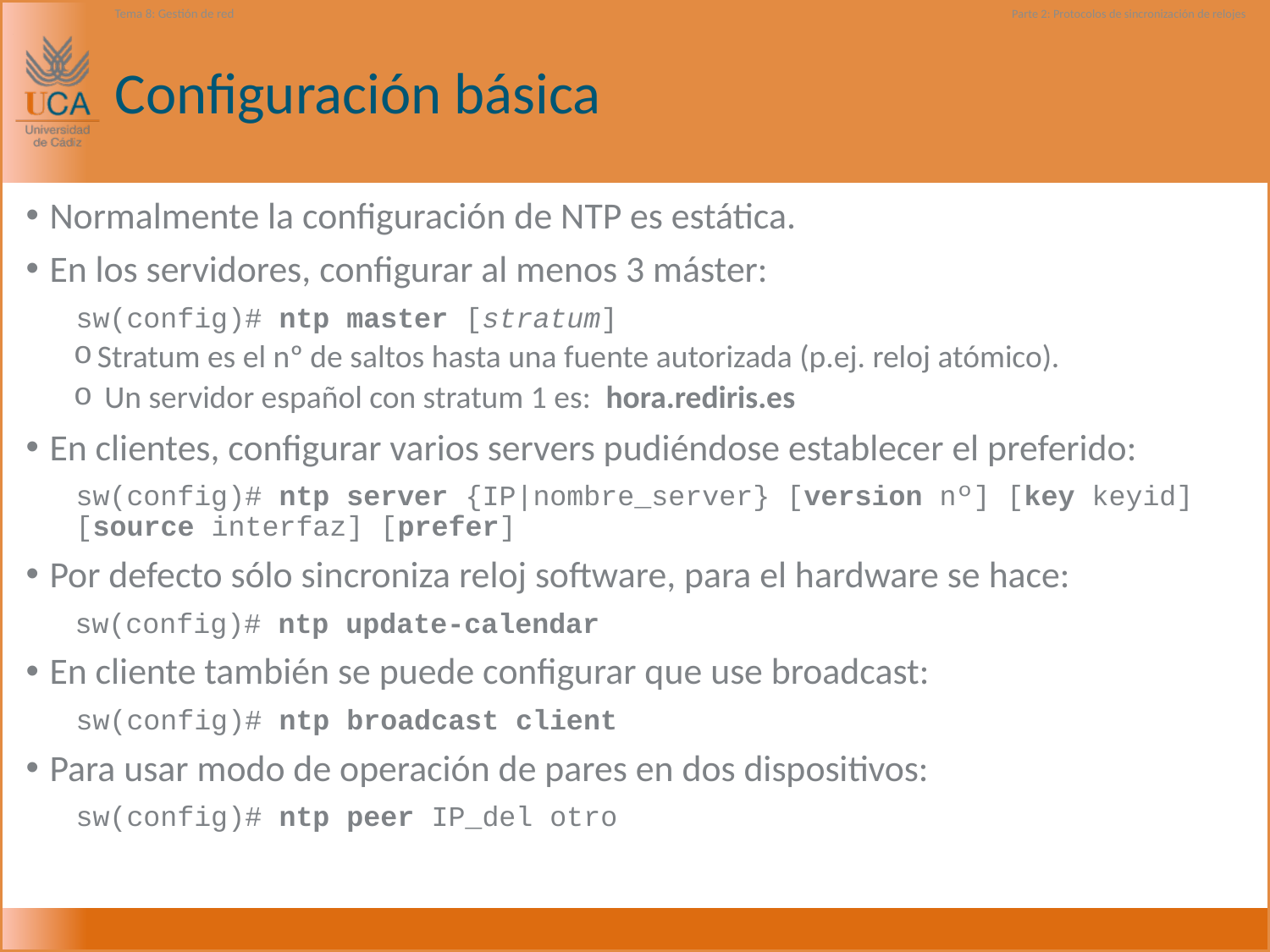

Tema 8: Gestión de red
Parte 2: Protocolos de sincronización de relojes
# Configuración básica
Normalmente la configuración de NTP es estática.
En los servidores, configurar al menos 3 máster:
sw(config)# ntp master [stratum]
Stratum es el nº de saltos hasta una fuente autorizada (p.ej. reloj atómico).
 Un servidor español con stratum 1 es:  hora.rediris.es
En clientes, configurar varios servers pudiéndose establecer el preferido:
sw(config)# ntp server {IP|nombre_server} [version nº] [key keyid] [source interfaz] [prefer]
Por defecto sólo sincroniza reloj software, para el hardware se hace:
sw(config)# ntp update-calendar
En cliente también se puede configurar que use broadcast:
sw(config)# ntp broadcast client
Para usar modo de operación de pares en dos dispositivos:
sw(config)# ntp peer IP_del otro